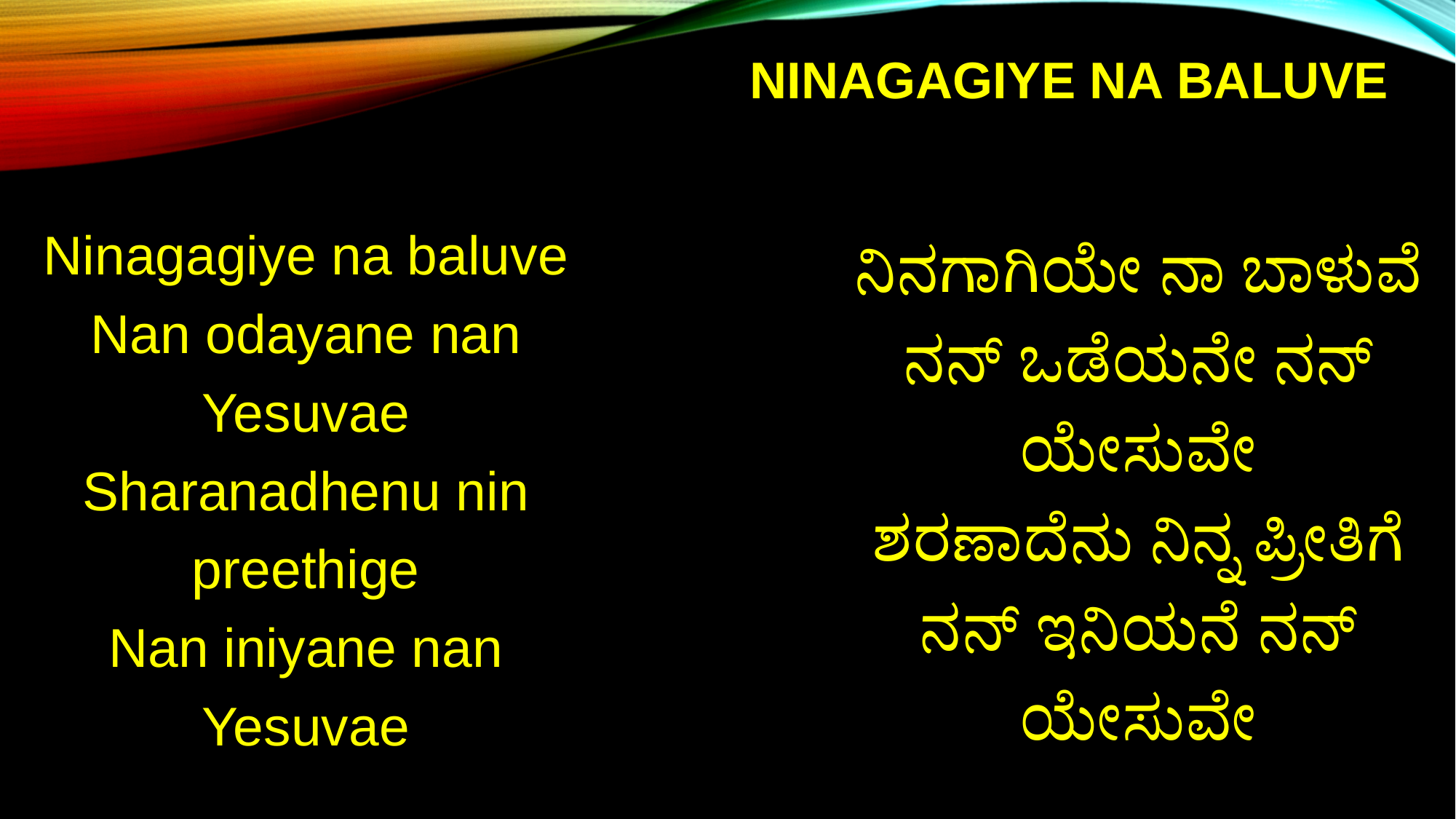

# Ninagagiye Na Baluve
Ninagagiye na baluve
Nan odayane nan Yesuvae
Sharanadhenu nin preethige
Nan iniyane nan
Yesuvae
ನಿನಗಾಗಿಯೇ ನಾ ಬಾಳುವೆ
ನನ್ ಒಡೆಯನೇ ನನ್ ಯೇಸುವೇ
ಶರಣಾದೆನು ನಿನ್ನ ಪ್ರೀತಿಗೆ
ನನ್ ಇನಿಯನೆ ನನ್ ಯೇಸುವೇ

1.  Nanna arpisuvenu jeeva baliyaagi
Ninna hasthakke yesuve
Yenae kashta bandaru
nirashe kaadidharu
Ninna mukava noduvenu Yesuvae
1. ನನ್ನ ಅರ್ಪಿಸುವೆನು ಜೀವ ಬಲಿಯಾಗಿ
ನಿನ್ನ ಹಸ್ತಕ್ಕೆ ಯೇಸುವೇ
ಏನೇ ಕಷ್ಟ ಬಂದರು
ನೀರಾಶೇ ಕಾಡೇದರು
ನಿನ್ನ ಮುಕವ  ನೋಡ್ವೆನು ಯೇಸುವೇ

Purna Hrudhayadinda
Ninna Aaradhisuvenu Yesuve
ಪೂರ್ಣ
ಹೃದಯದಿಂದ
ನಿನ್ನ ಆರಾಧಿಸುವೆನು ಯೇಸುವೇ

2. Ninna preethisuvenu
Ninna Sevisuvenu
Ninna hinde baruvenu hinthirugenu
ninna chitha maadvenu
Ninna ishta madvenu
Ninna margadalliye na nadevenu Yesuve
2. ನಿನ್ನ ಪ್ರೀತಿಸುವೆನು ನಿನ್ನ ಸೇವಿಸುವೆನು
ನಿನ್ನ ಹಿಂದೆ ಬರುವೆನು ಹಿಂತಿರುಗೇನು
ನಿನ್ನ ಚಿತ್ತ ಮಾಡ್ವೆನು
ನಿನ್ನ ಇಷ್ಟ ಮದ್ವೆನು
ನಿನ್ನ ಮಾರ್ಗದಲ್ಲಿ ನಾ ನಡೆವೆನು ಯೇಸುವೇ

Jeeva ulla
Dinavella
Ninna Preethisuvenu Yesuve
ಜೀವವುಳ್ಳ
ದಿನವೆಲ್ಲಾ
ನಿನ್ನ ಪ್ರೀತಿಸುವೆನು ಯೇಸುವೇ

3. Neene nanna ashraya Neene nanna  ellavu
Neene sakenage yesuve
Nanna aseyellava ninna kaige koduvenu neene nanna nadesuve yesuve
3. ನೀನೇ ನನ್ನ ಆಶ್ರಯ
ನೀನೇ ನಾನಾ ಎಲ್ಲವು
ನೀನೇ ಸಾಕೆನಗೆ ಯೇಸುವೇ
ನನ್ನ ಆಸೆಯೆಲ್ಲಾವ ನಿನ್ನ ಕೈಗೆ ಕೊಡುವೆನು ನೀನೇ ನನ್ನ ನಡೆಸುವೆ ಯೇಸುವೇ

Nanna
Kaigalaethi
Ninna Aaradhisuvenu Yesuve
ನನ್ನ
ಕೈಗಳೆತ್ತಿ
ನಿನ್ನ ಆರಾಧಿಸುವೆನು ಯೇಸುವೇ